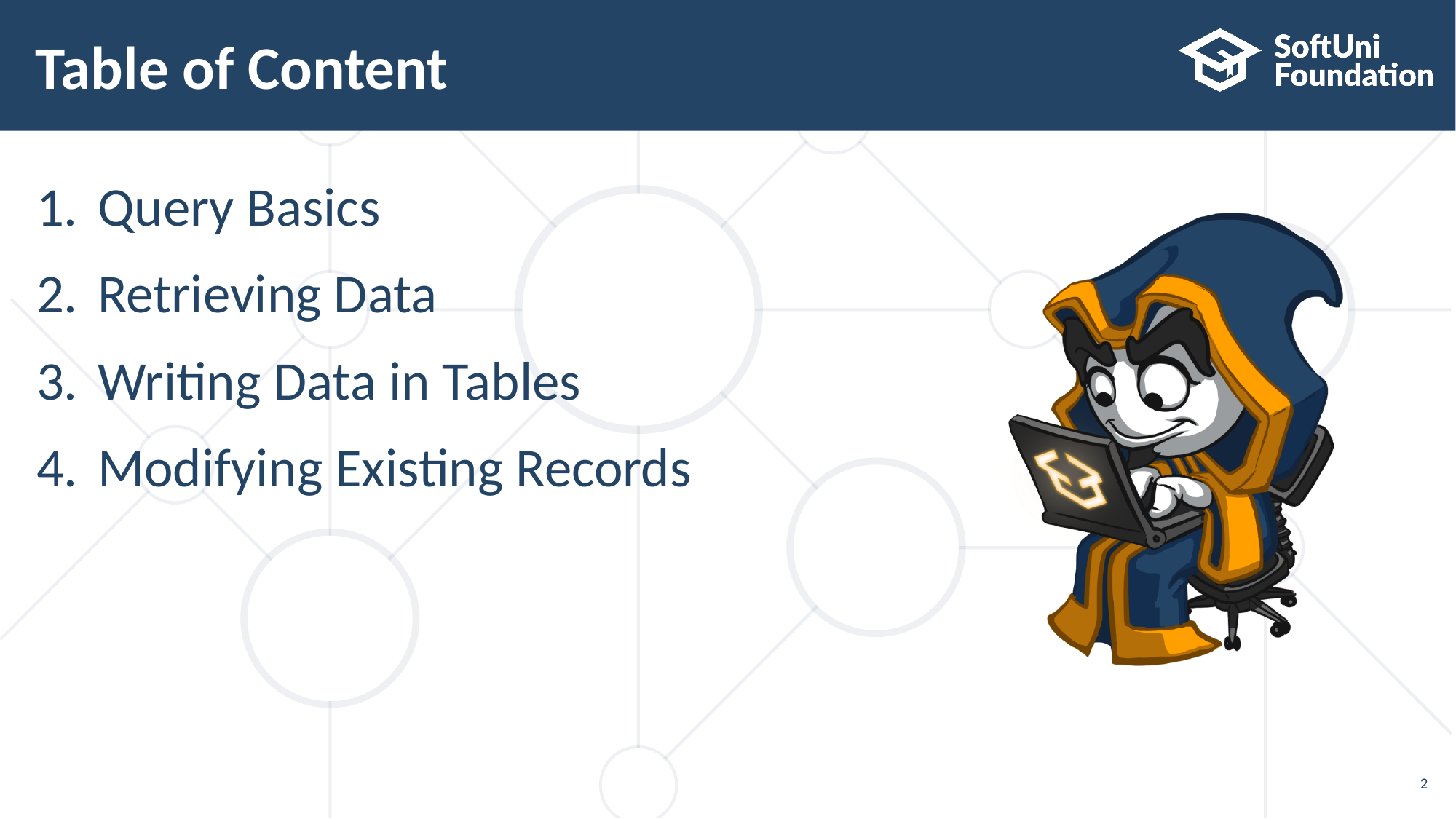

# Table of Content
Query Basics
Retrieving Data
Writing Data in Tables
Modifying Existing Records

2